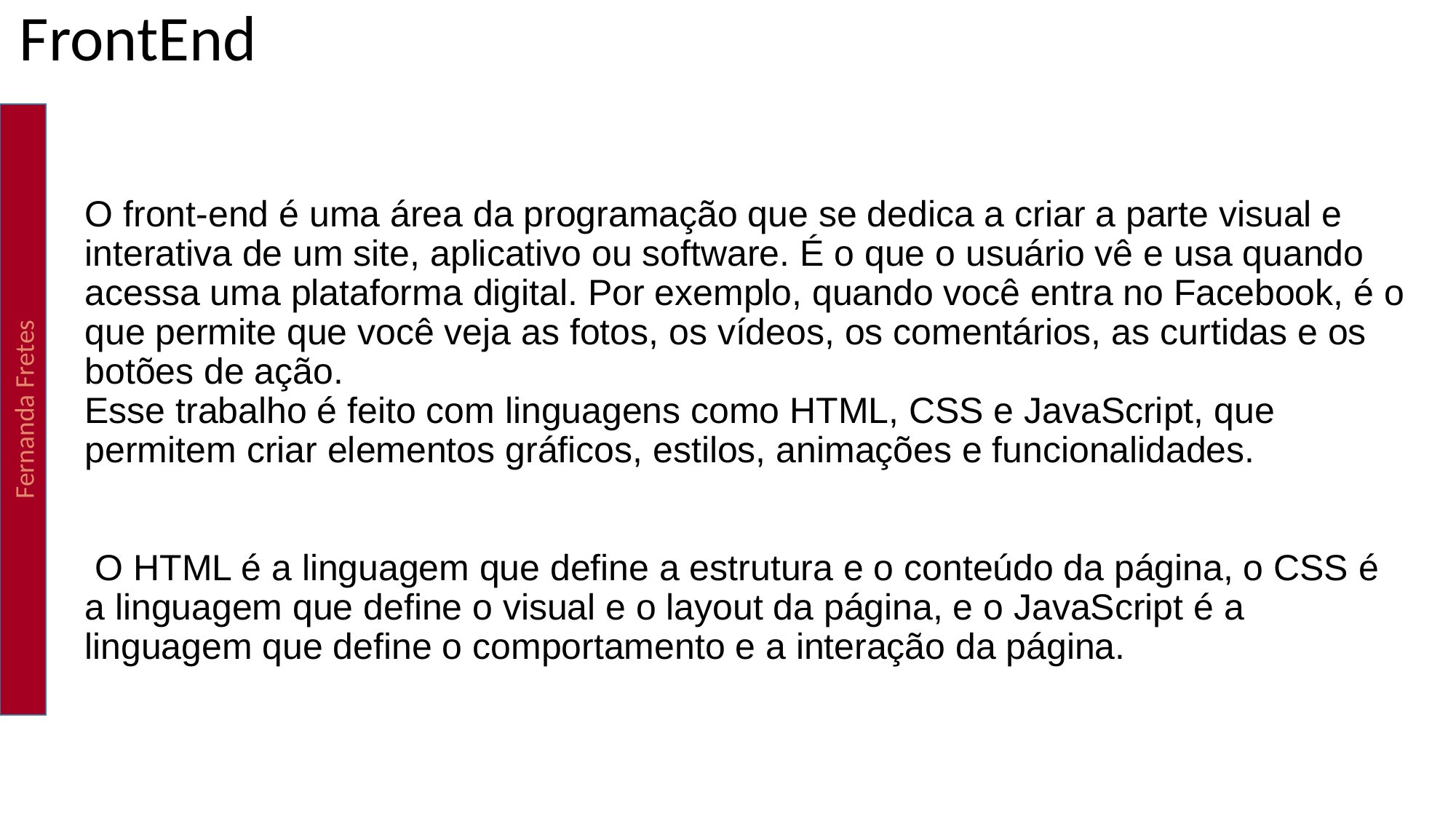

# FrontEnd
Fernanda Fretes
O front-end é uma área da programação que se dedica a criar a parte visual e interativa de um site, aplicativo ou software. É o que o usuário vê e usa quando acessa uma plataforma digital. Por exemplo, quando você entra no Facebook, é o que permite que você veja as fotos, os vídeos, os comentários, as curtidas e os botões de ação.
Esse trabalho é feito com linguagens como HTML, CSS e JavaScript, que permitem criar elementos gráficos, estilos, animações e funcionalidades.

 O HTML é a linguagem que define a estrutura e o conteúdo da página, o CSS é a linguagem que define o visual e o layout da página, e o JavaScript é a linguagem que define o comportamento e a interação da página.